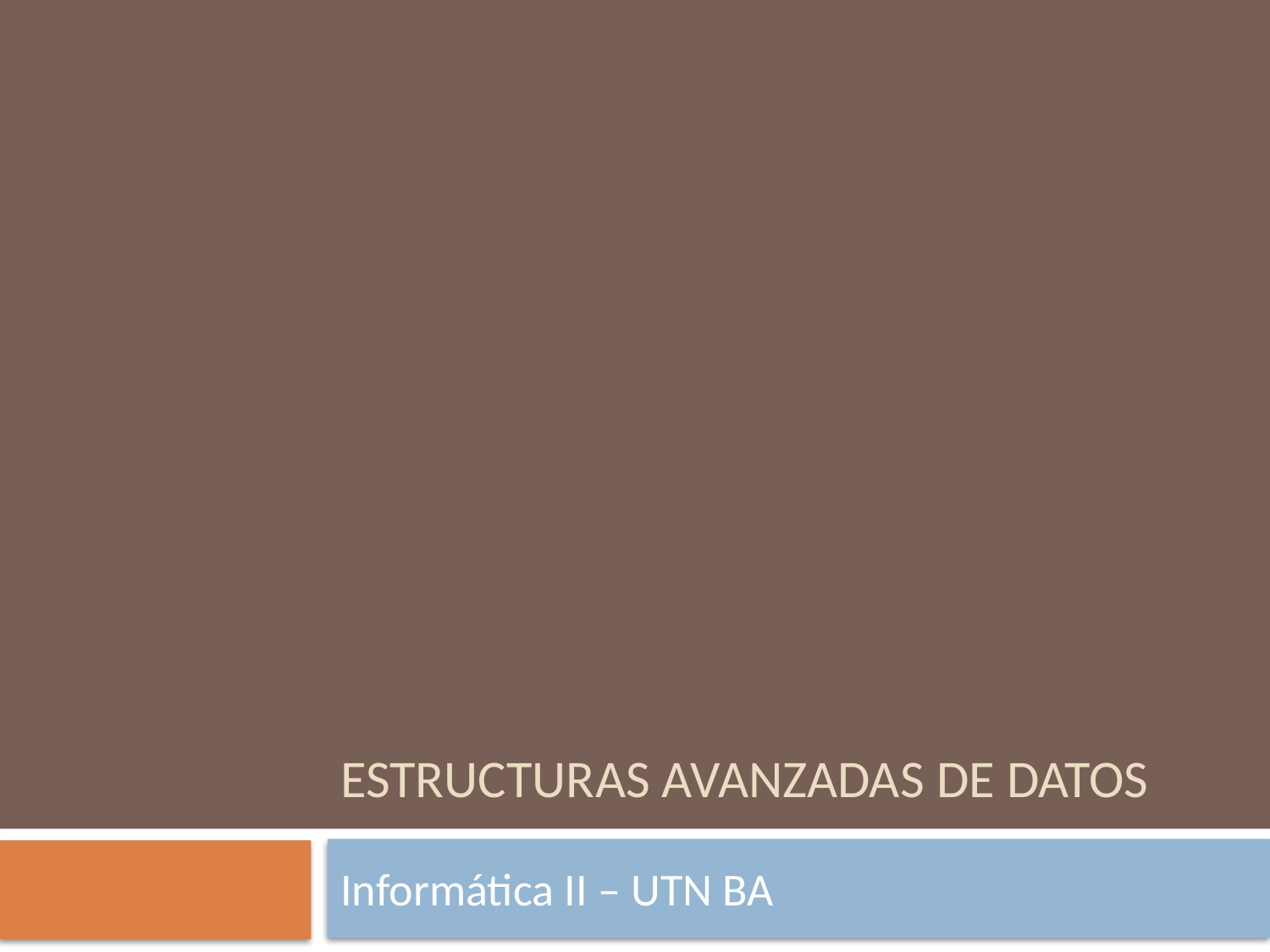

# Estructuras avanzadas de datos
Informática II – UTN BA